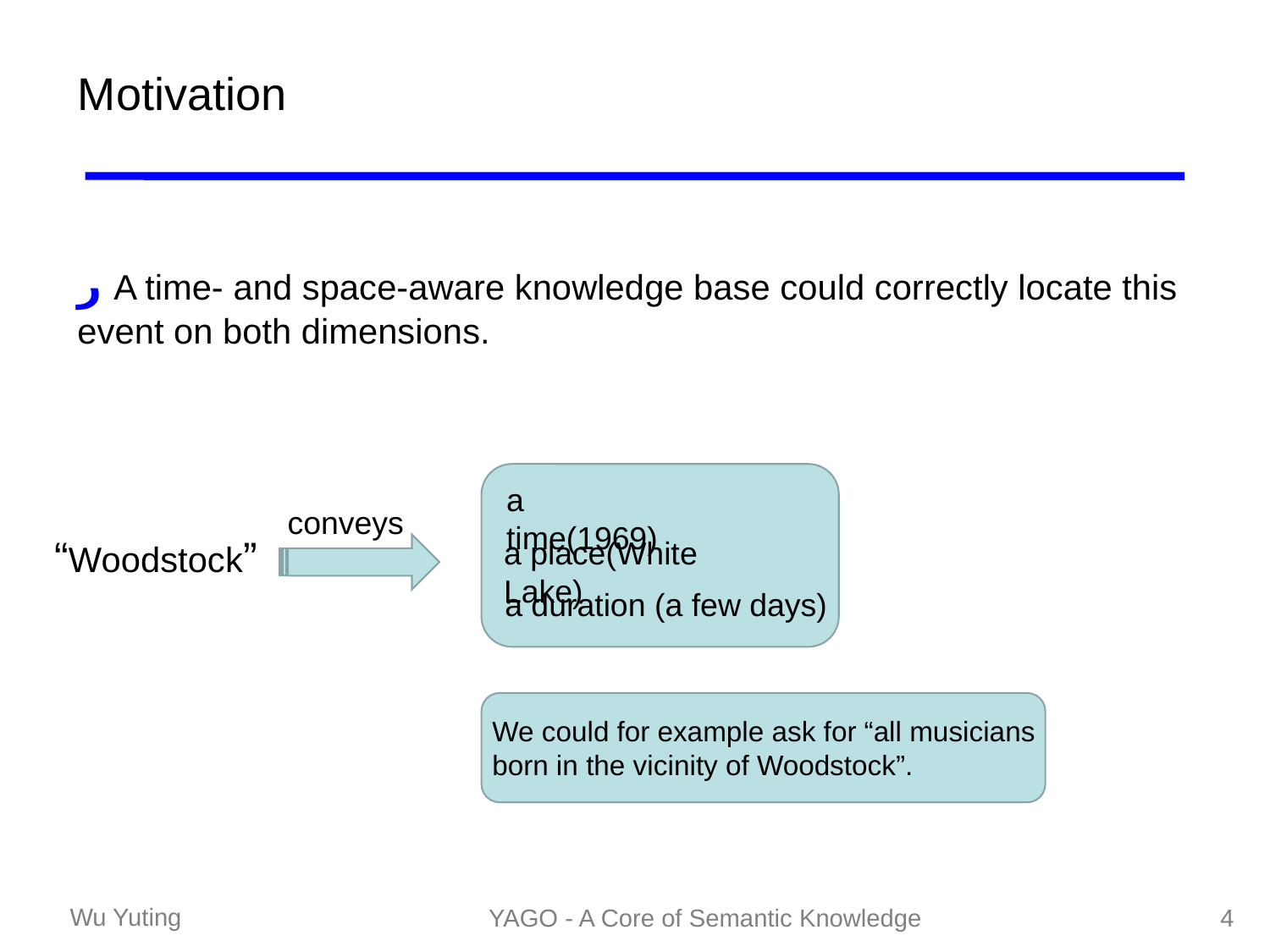

# Motivation
ر A time- and space-aware knowledge base could correctly locate this event on both dimensions.

a time(1969)
conveys
“Woodstock”
a place(White Lake)

a duration (a few days)

We could for example ask for “all musicians born in the vicinity of Woodstock”.

YAGO - A Core of Semantic Knowledge
4